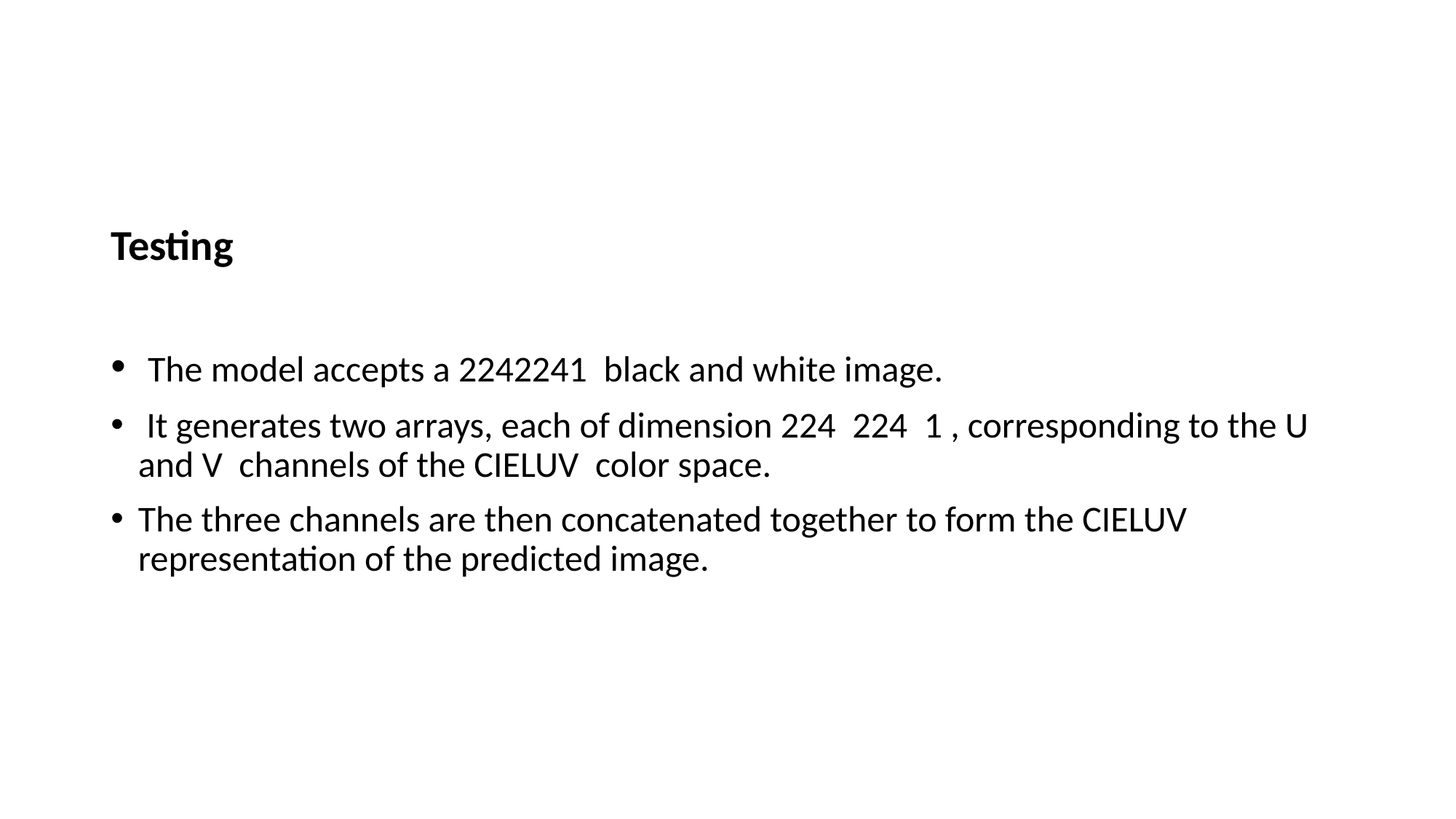

#
Testing

 The model accepts a 2242241  black and white image.
 It generates two arrays, each of dimension 224  224  1 , corresponding to the U  and V  channels of the CIELUV  color space.
The three channels are then concatenated together to form the CIELUV  representation of the predicted image.